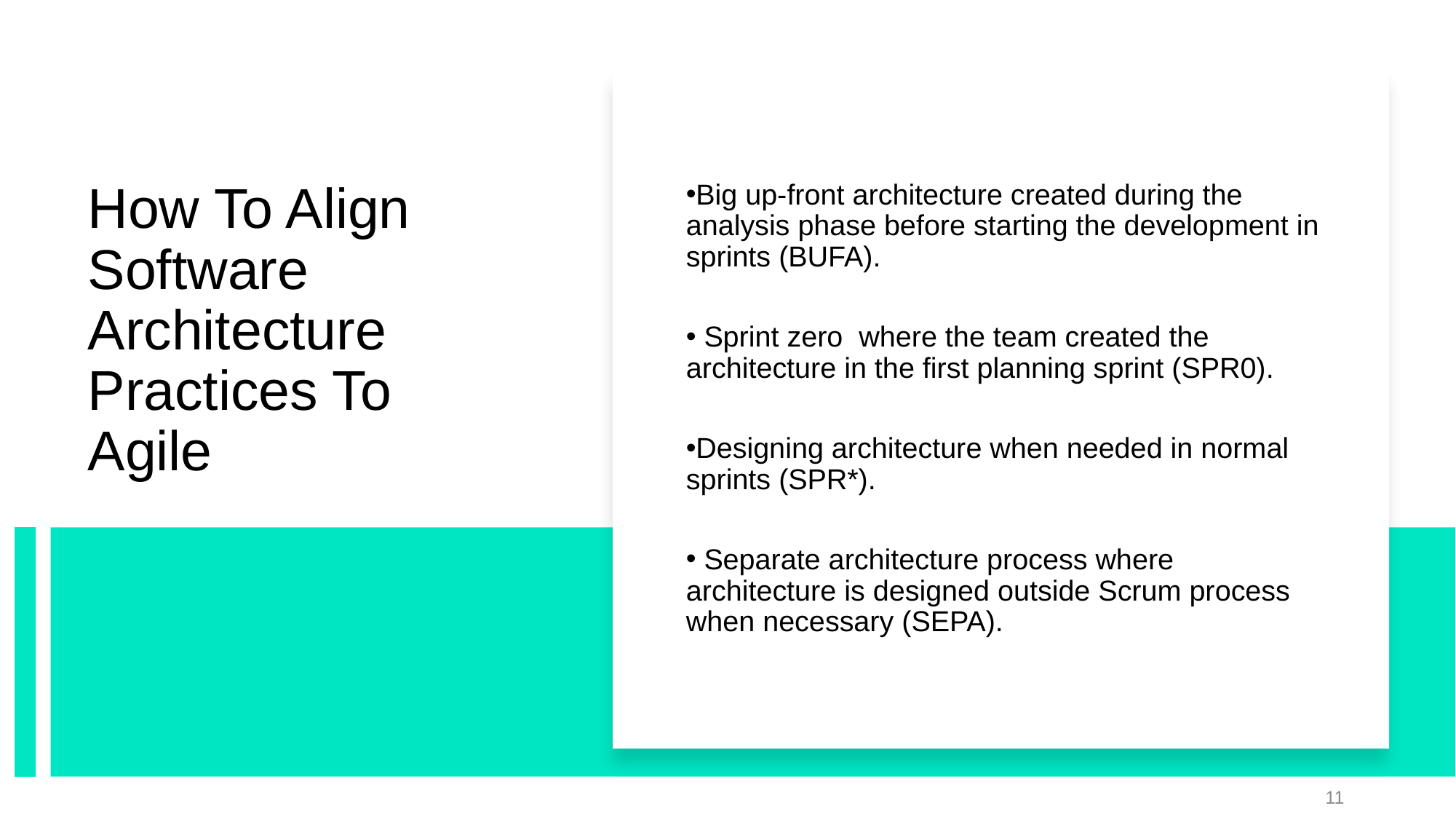

Big up-front architecture created during the analysis phase before starting the development in sprints (BUFA).

 Sprint zero  where the team created the architecture in the first planning sprint (SPR0).

Designing architecture when needed in normal sprints (SPR*).

 Separate architecture process where architecture is designed outside Scrum process when necessary (SEPA).
# How To Align Software Architecture Practices To Agile

11